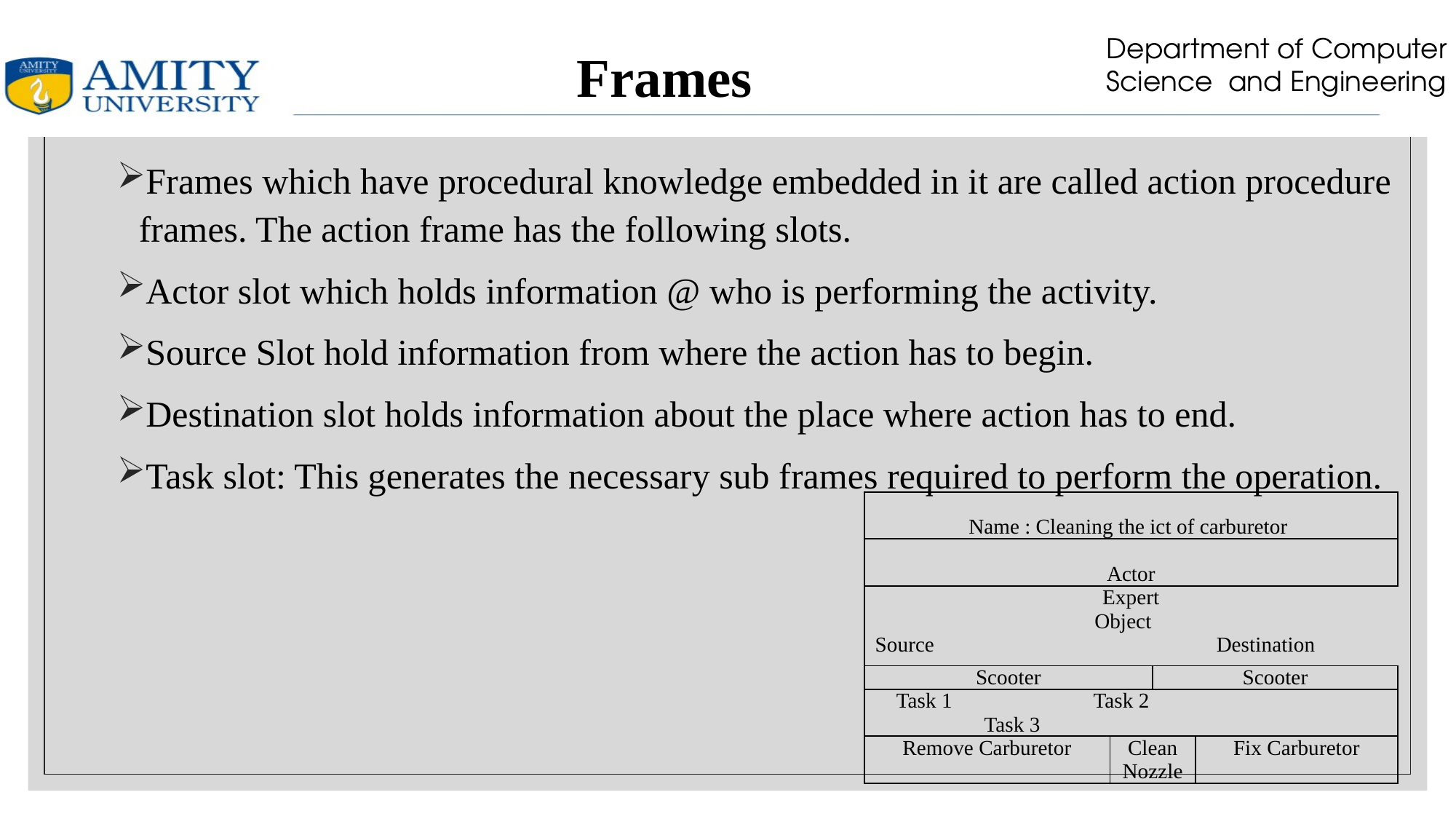

Frames
Frames which have procedural knowledge embedded in it are called action procedure frames. The action frame has the following slots.
Actor slot which holds information @ who is performing the activity.
Source Slot hold information from where the action has to begin.
Destination slot holds information about the place where action has to end.
Task slot: This generates the necessary sub frames required to perform the operation.

| Name : Cleaning the ict of carburetor |  |  |  |
| --- | --- | --- | --- |
| Actor |  |  |  |
| Expert Object    Source Destination |  |  |  |
| Scooter |  | Scooter |  |
| Task 1 Task 2 Task 3 |  |  |  |
| Remove Carburetor | Clean Nozzle |  | Fix Carburetor |